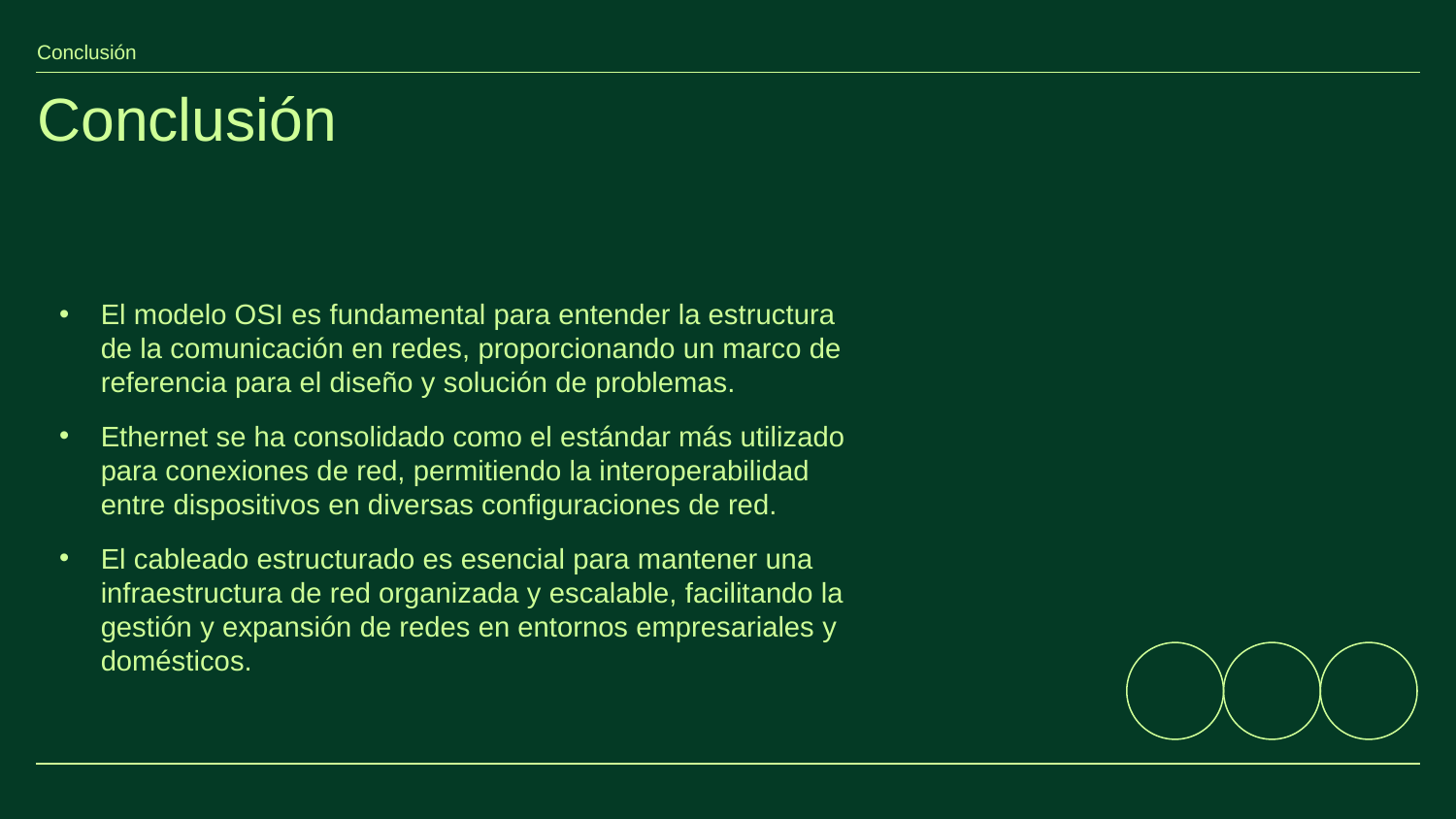

Conclusión
Conclusión
El modelo OSI es fundamental para entender la estructura de la comunicación en redes, proporcionando un marco de referencia para el diseño y solución de problemas.
Ethernet se ha consolidado como el estándar más utilizado para conexiones de red, permitiendo la interoperabilidad entre dispositivos en diversas configuraciones de red.
El cableado estructurado es esencial para mantener una infraestructura de red organizada y escalable, facilitando la gestión y expansión de redes en entornos empresariales y domésticos.